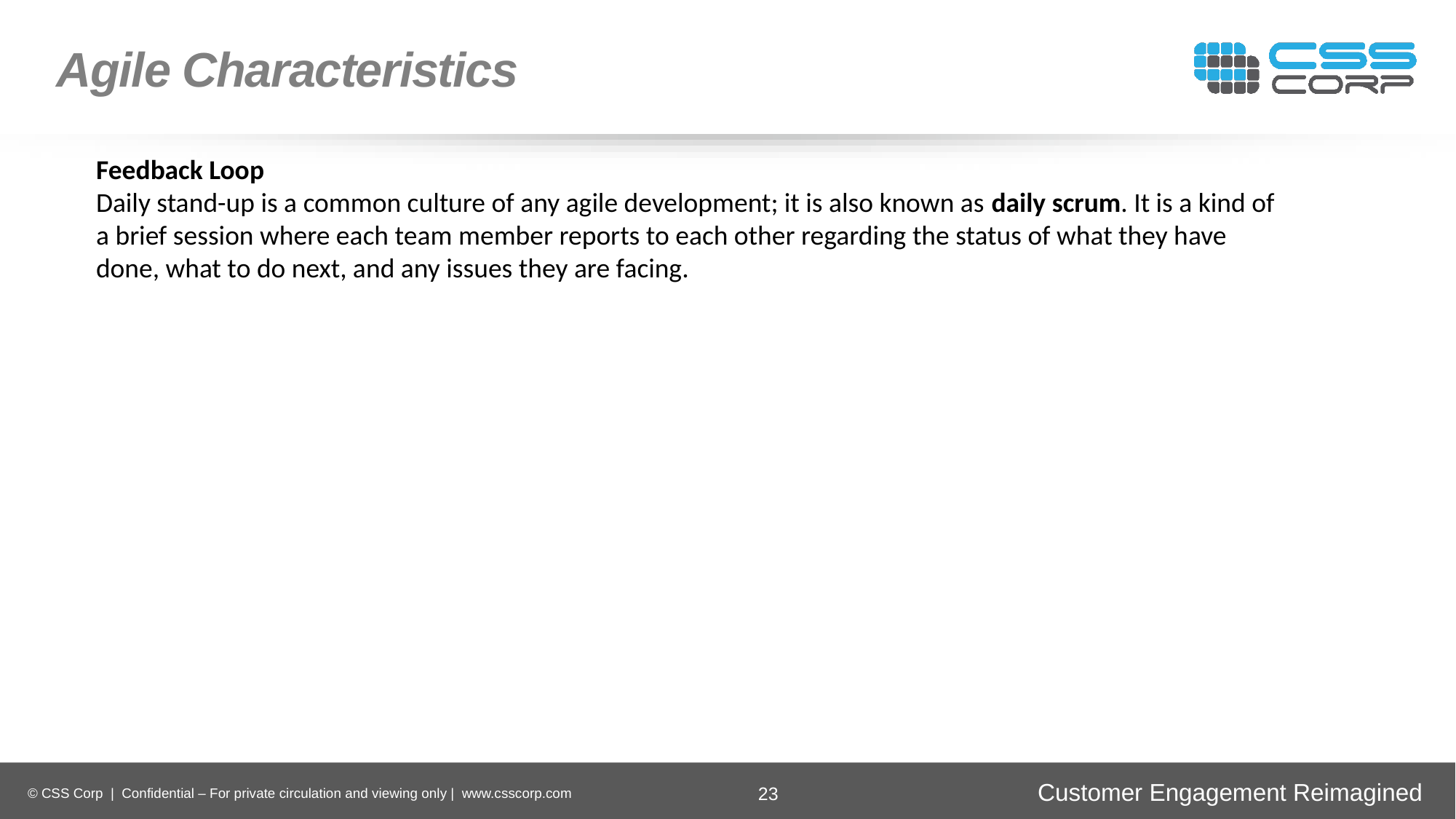

Agile Characteristics
Feedback Loop
Daily stand-up is a common culture of any agile development; it is also known as daily scrum. It is a kind of a brief session where each team member reports to each other regarding the status of what they have done, what to do next, and any issues they are facing.
Enhancing
Operational Efficiency

Faster Time-to-Market

Digital
Transformation

Securing Brand and Customer Trust

23